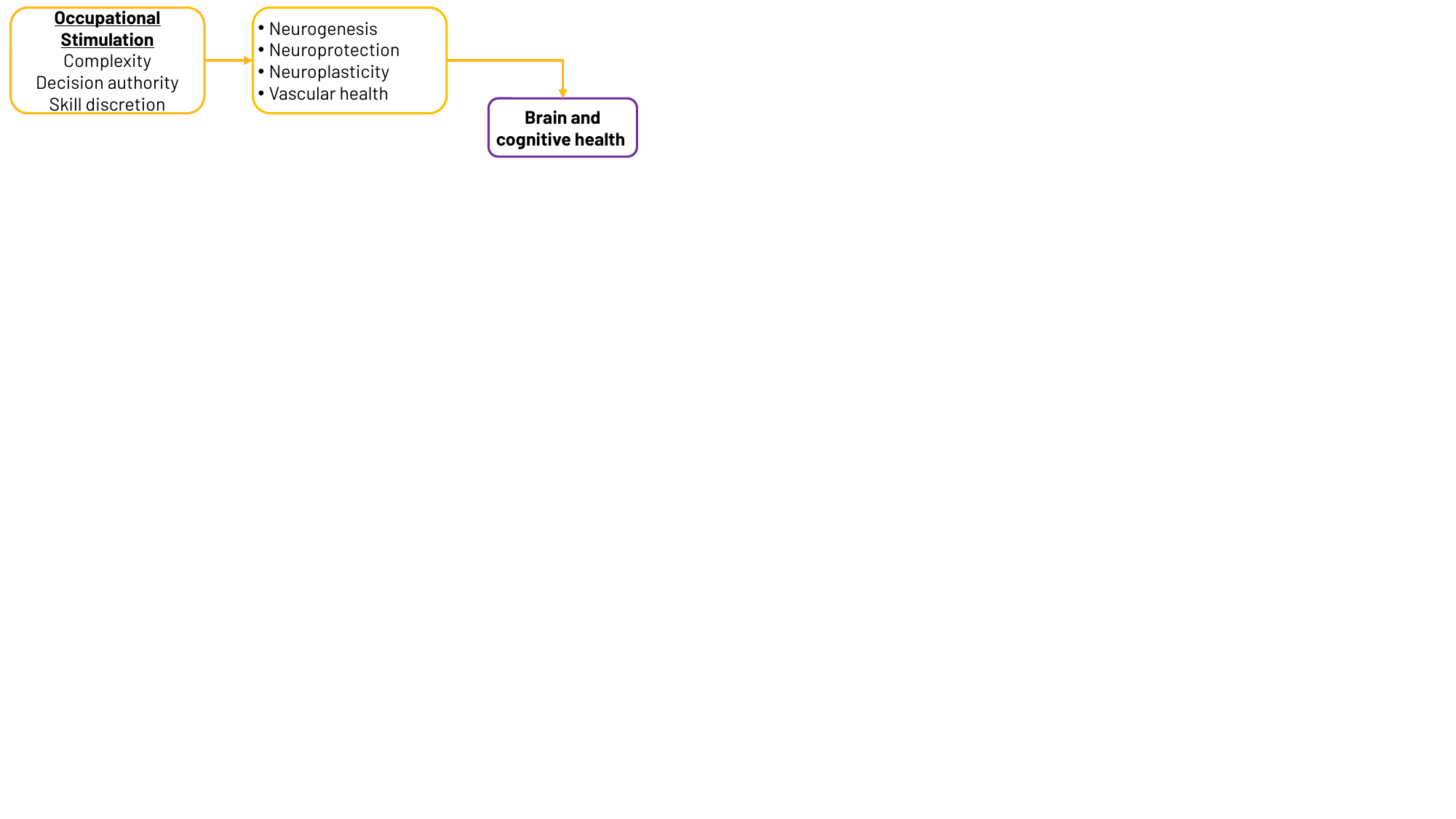

Occupational Stimulation
Complexity
Decision authority
Skill discretion
Neurogenesis
Neuroprotection
Neuroplasticity
Vascular health
Brain and cognitive health